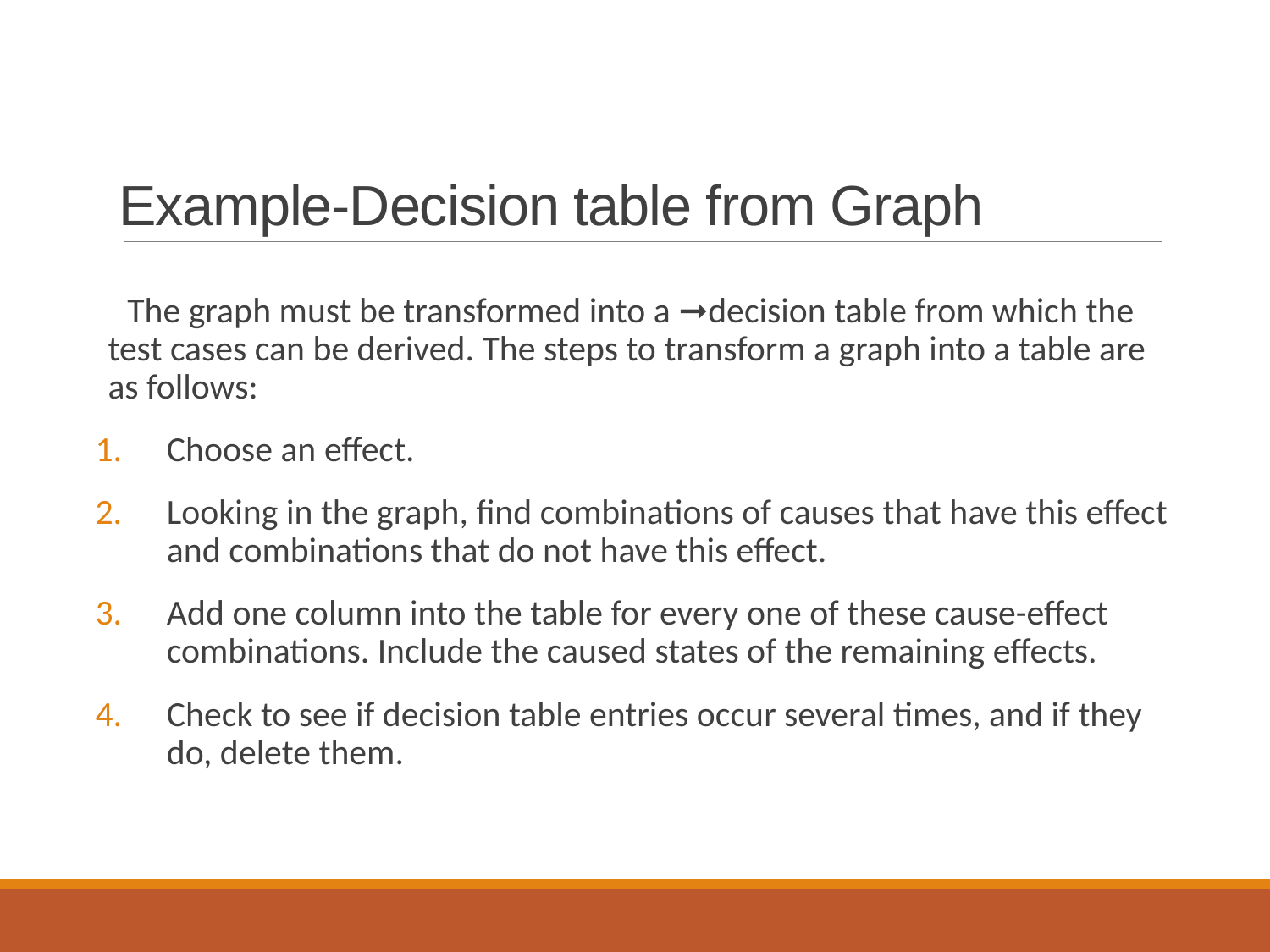

# Example-Decision table from Graph
    The graph must be transformed into a ➞decision table from which the test cases can be derived. The steps to transform a graph into a table are as follows:
Choose an effect.
Looking in the graph, find combinations of causes that have this effect and combinations that do not have this effect.
Add one column into the table for every one of these cause-effect combinations. Include the caused states of the remaining effects.
Check to see if decision table entries occur several times, and if they do, delete them.